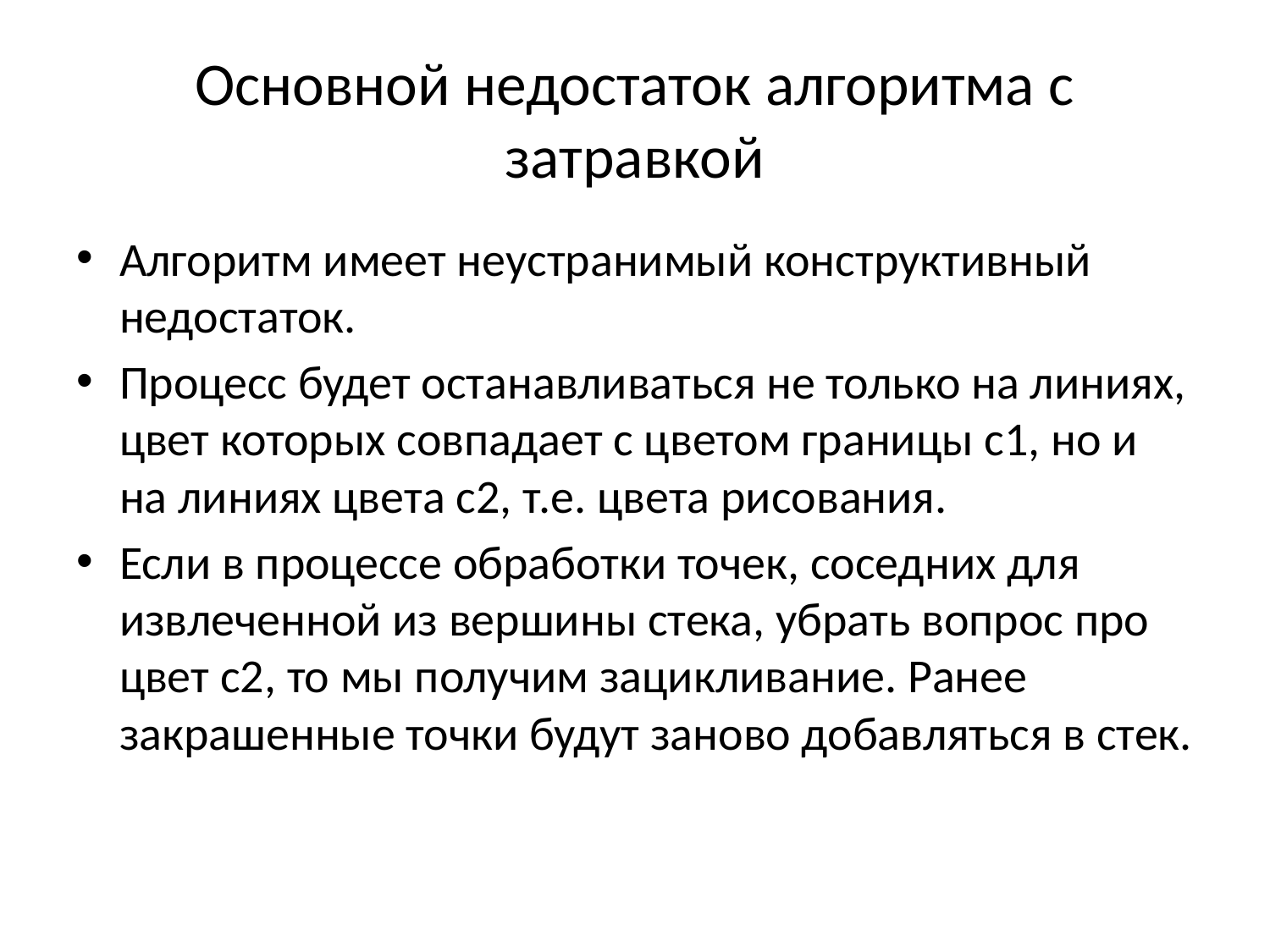

# Основной недостаток алгоритма с затравкой
Алгоритм имеет неустранимый конструктивный недостаток.
Процесс будет останавливаться не только на линиях, цвет которых совпадает с цветом границы с1, но и на линиях цвета с2, т.е. цвета рисования.
Если в процессе обработки точек, соседних для извлеченной из вершины стека, убрать вопрос про цвет с2, то мы получим зацикливание. Ранее закрашенные точки будут заново добавляться в стек.